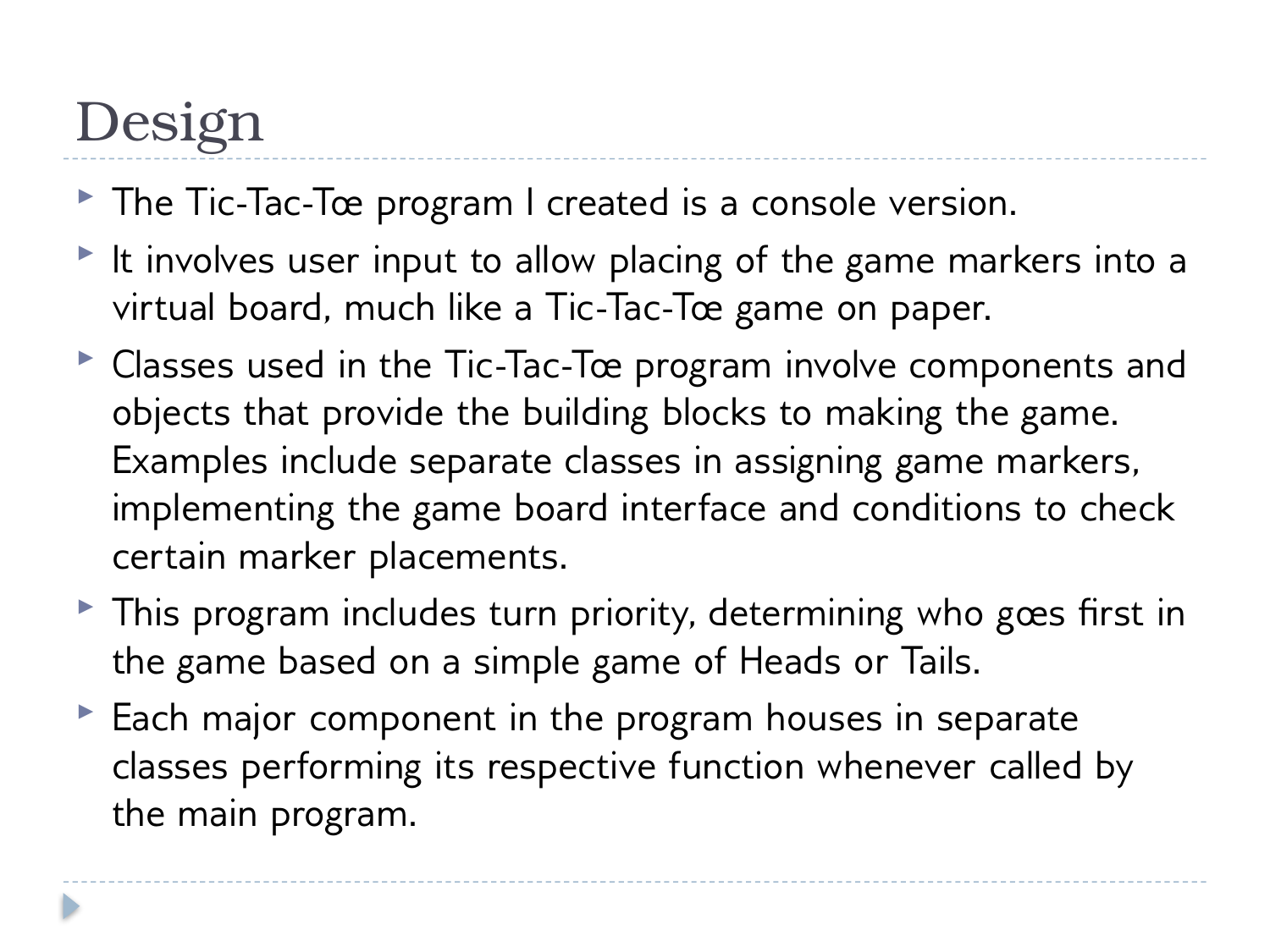

# Design
The Tic-Tac-Toe program I created is a console version.
It involves user input to allow placing of the game markers into a virtual board, much like a Tic-Tac-Toe game on paper.
Classes used in the Tic-Tac-Toe program involve components and objects that provide the building blocks to making the game. Examples include separate classes in assigning game markers, implementing the game board interface and conditions to check certain marker placements.
This program includes turn priority, determining who goes first in the game based on a simple game of Heads or Tails.
Each major component in the program houses in separate classes performing its respective function whenever called by the main program.